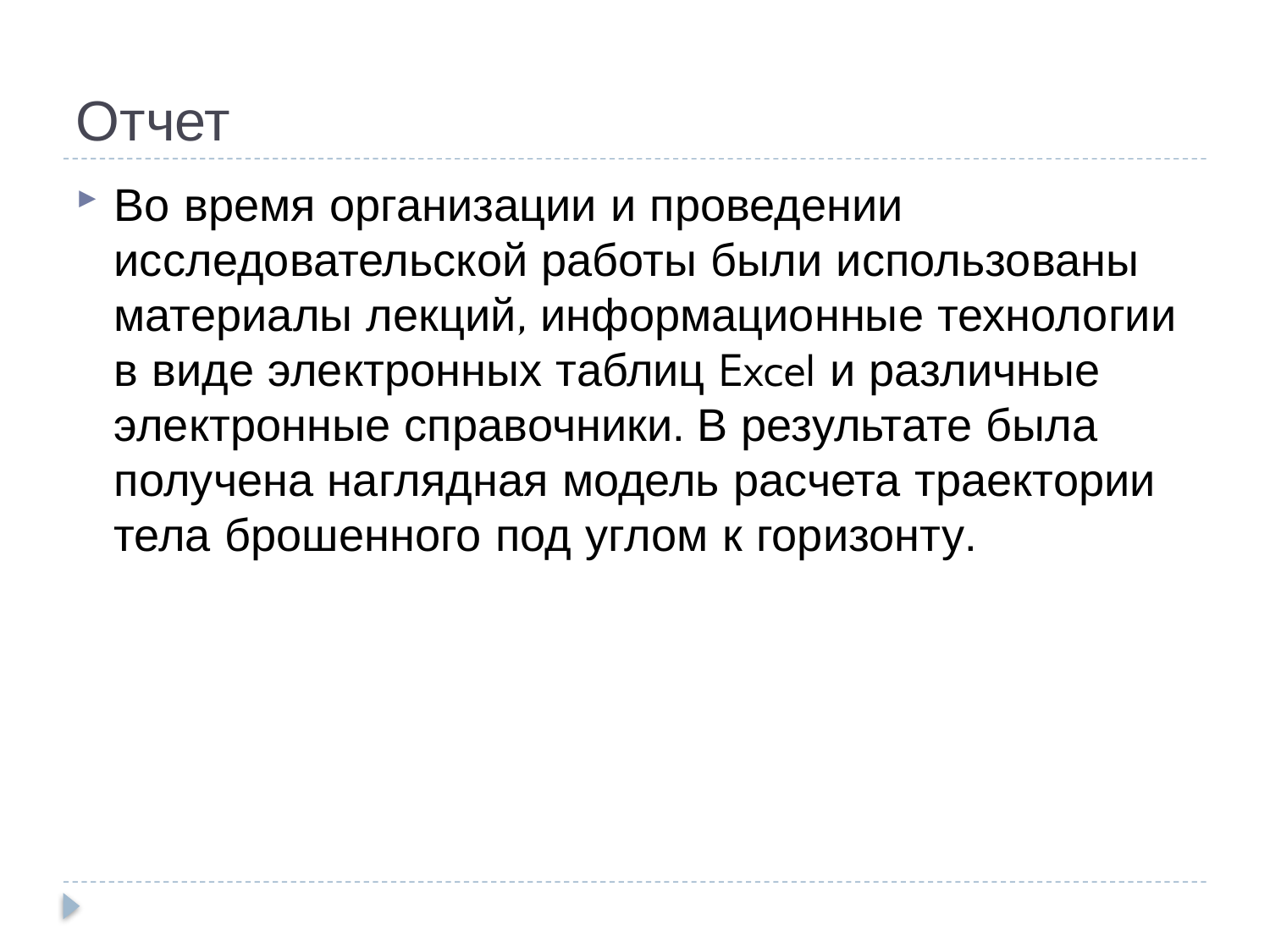

# Отчет
Во время организации и проведении исследовательской работы были использованы материалы лекций, информационные технологии в виде электронных таблиц Excel и различные электронные справочники. В результате была получена наглядная модель расчета траектории тела брошенного под углом к горизонту.